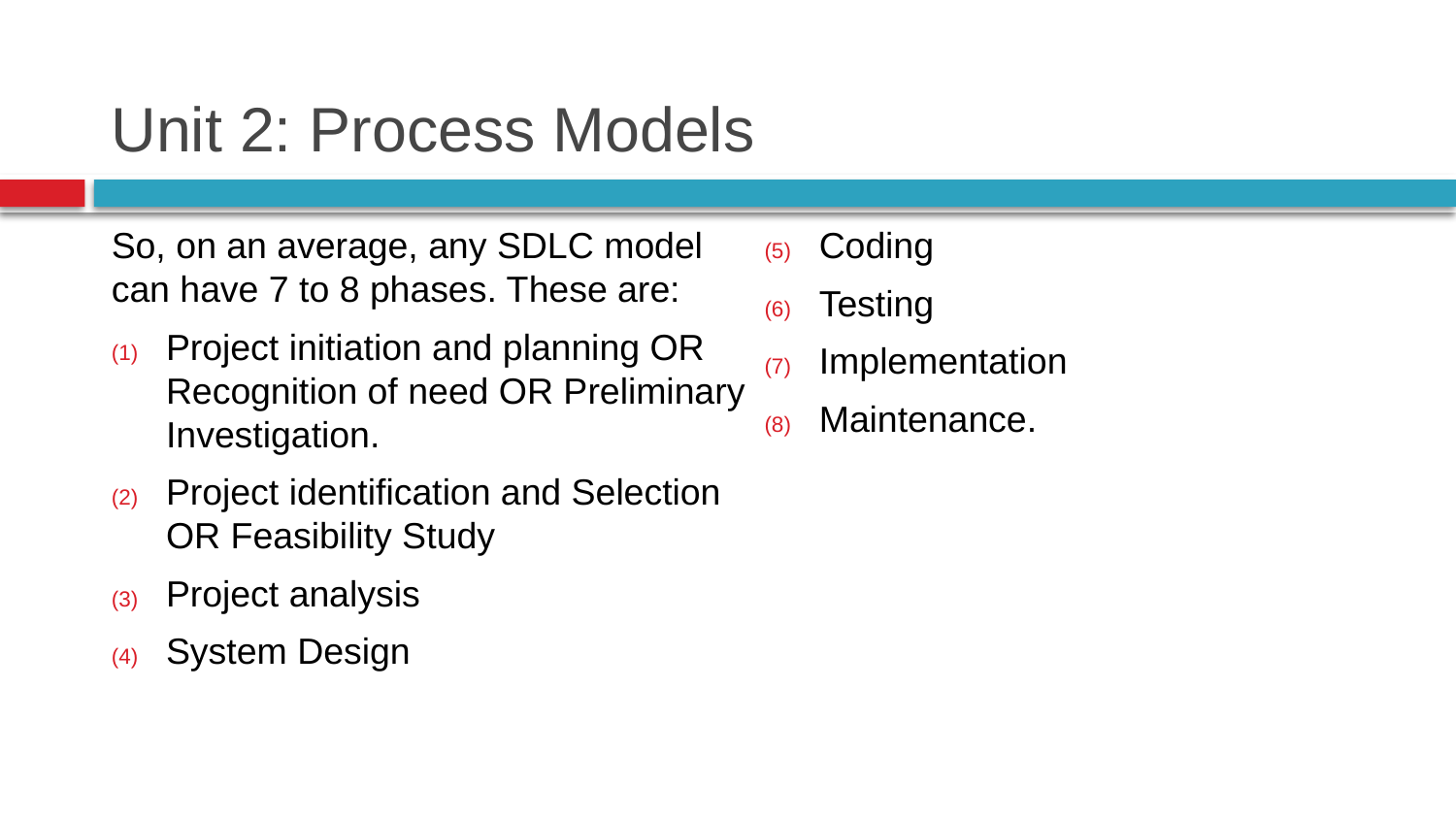

# Unit 2: Process Models
So, on an average, any SDLC model can have 7 to 8 phases. These are:
Project initiation and planning OR Recognition of need OR Preliminary Investigation.
Project identification and Selection OR Feasibility Study
Project analysis
System Design
Coding
Testing
Implementation
Maintenance.